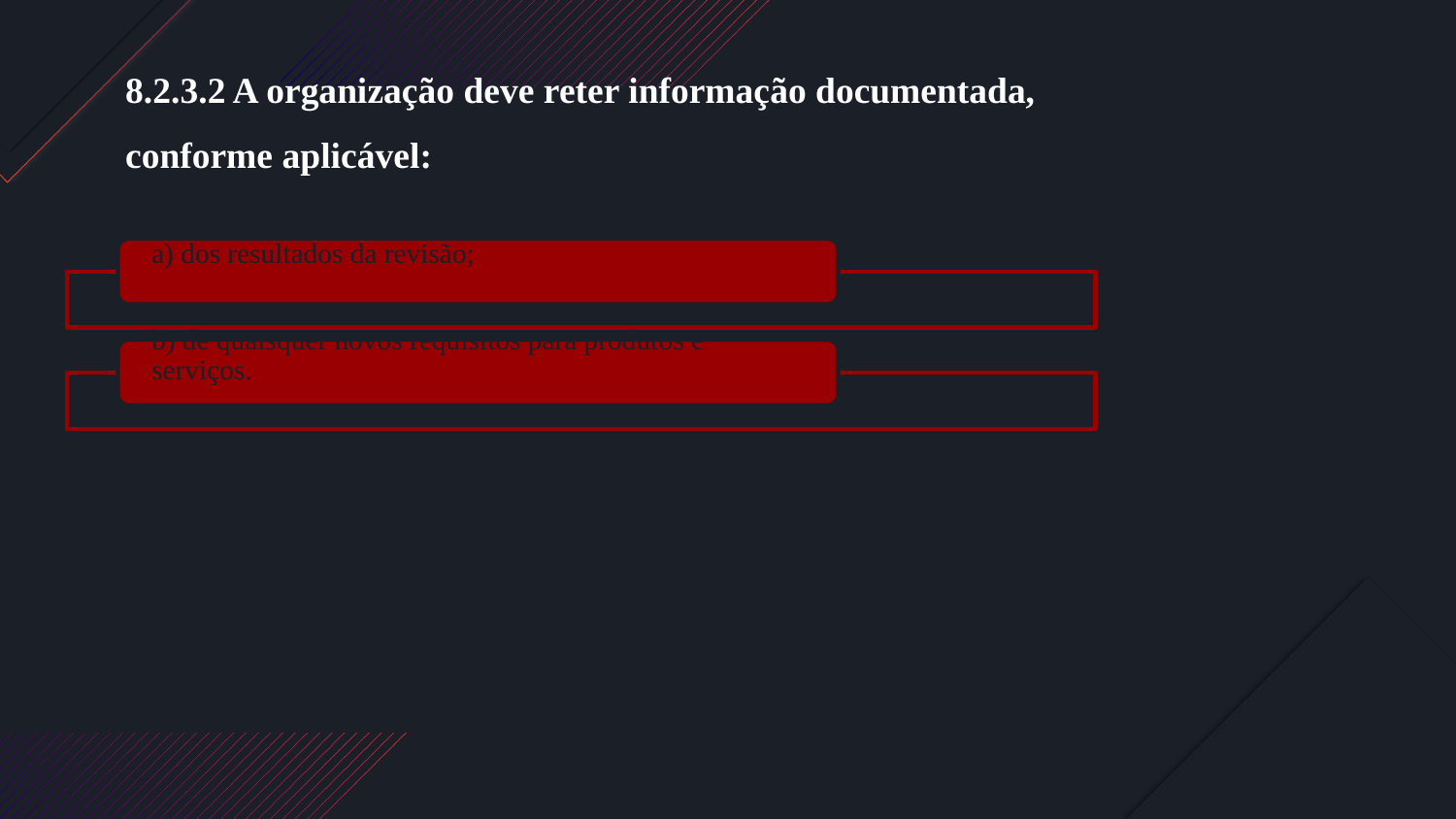

a) dos resultados da revisão;
b) de quaisquer novos requisitos para produtos e serviços.
# 8.2.3.2 A organização deve reter informação documentada, conforme aplicável: